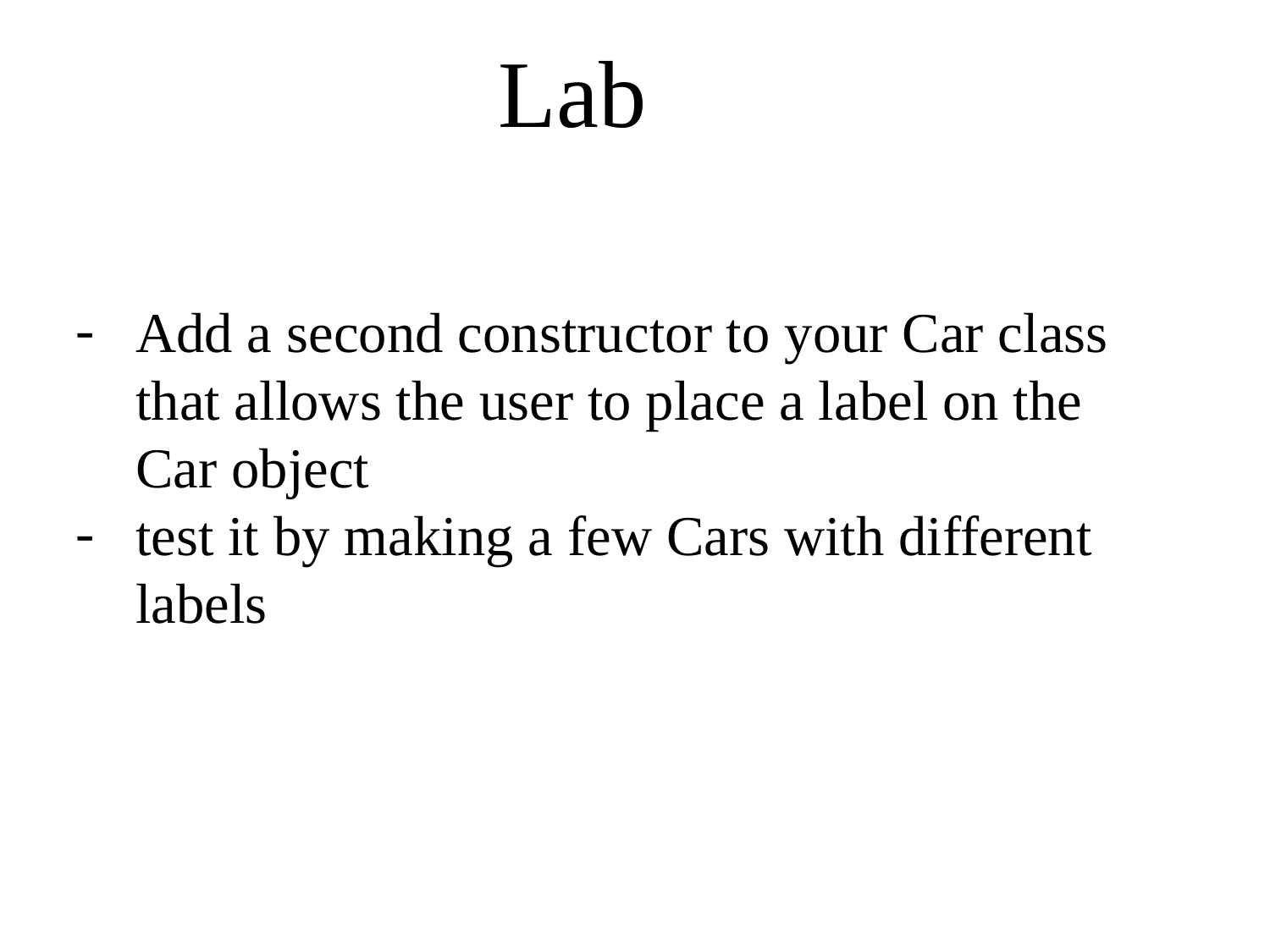

Lab
Add a second constructor to your Car class that allows the user to place a label on the Car object
test it by making a few Cars with different labels